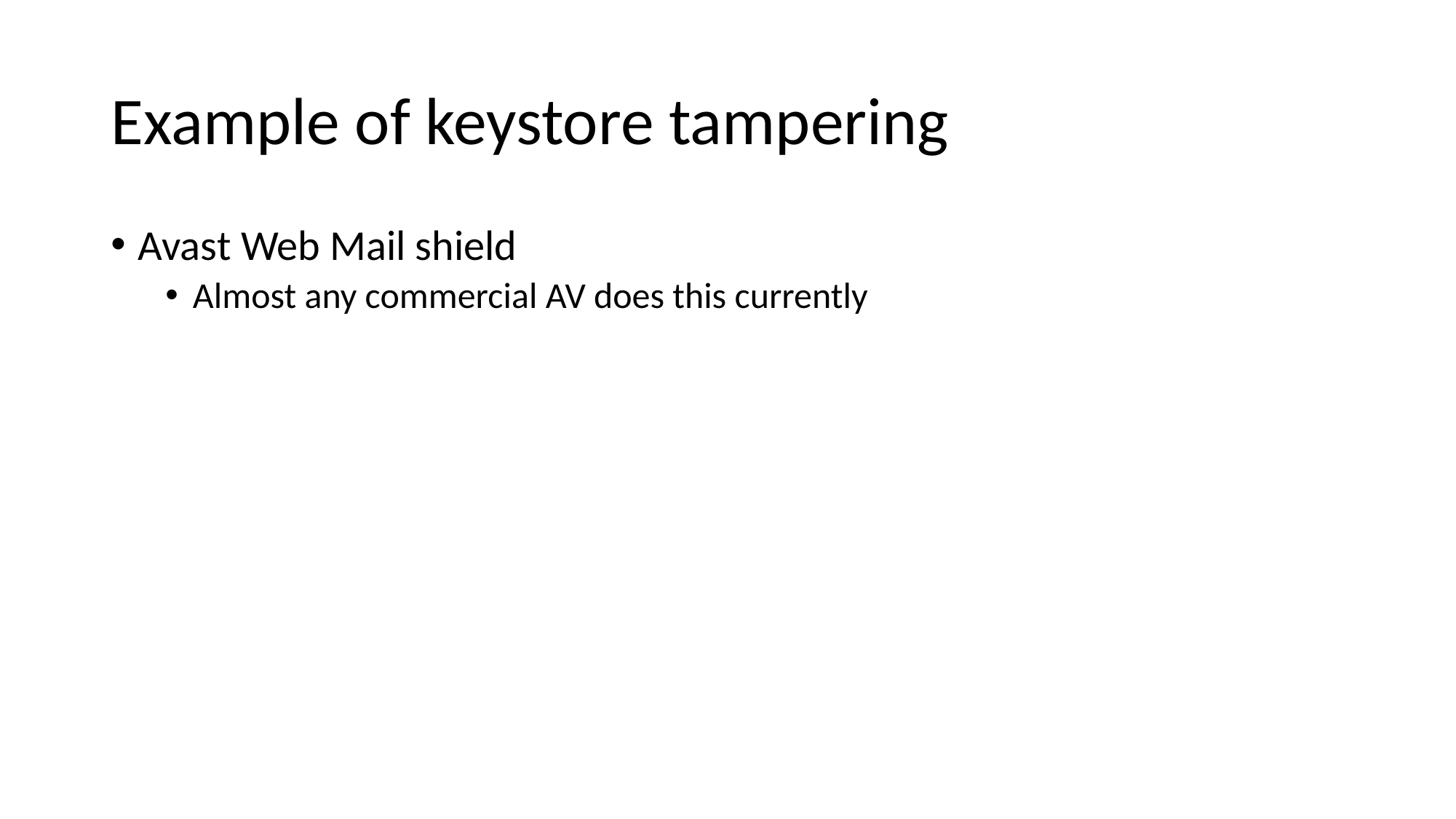

# Example of keystore tampering
Avast Web Mail shield
Almost any commercial AV does this currently